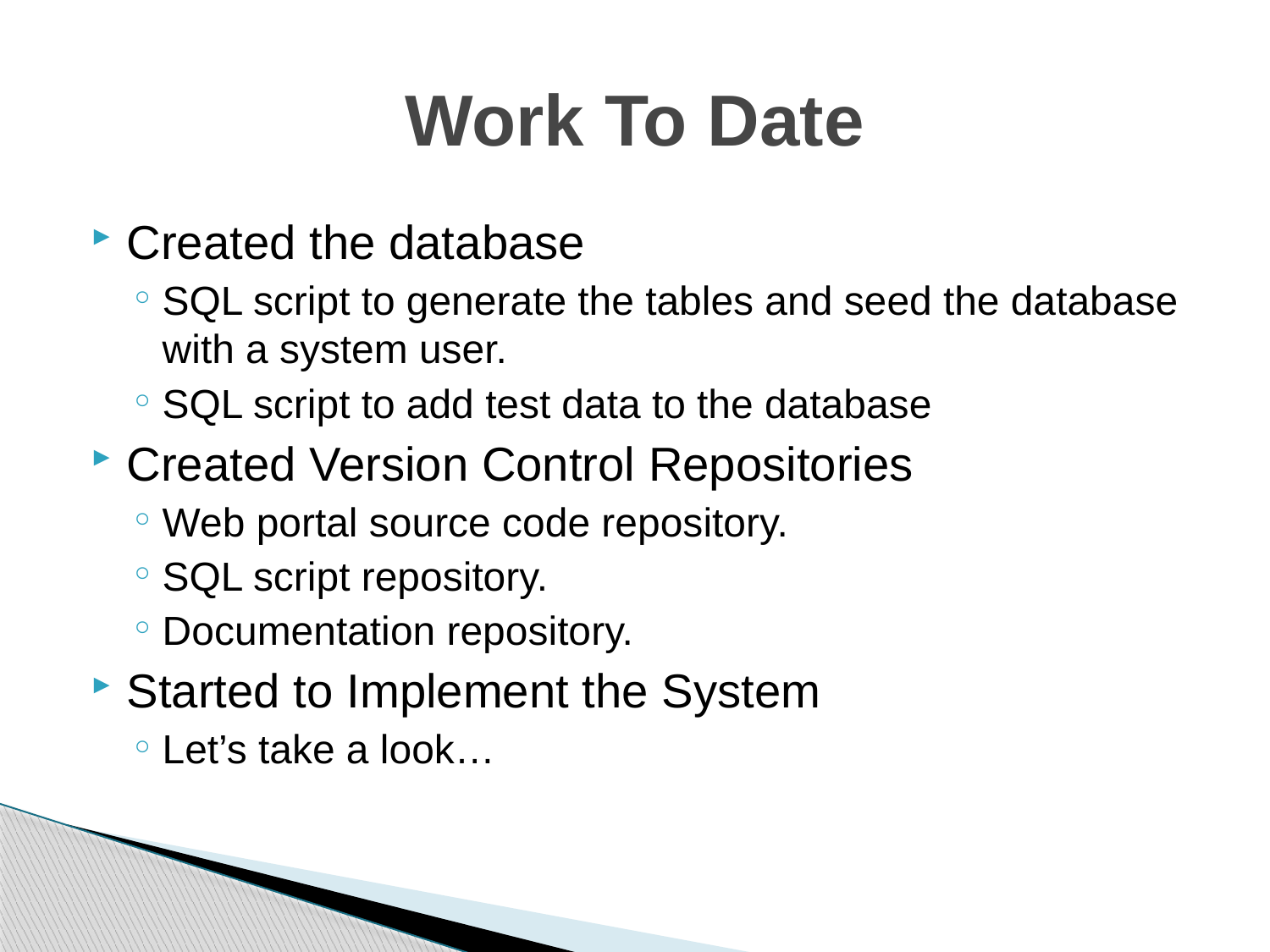

# Work To Date
Created the database
SQL script to generate the tables and seed the database with a system user.
SQL script to add test data to the database
Created Version Control Repositories
Web portal source code repository.
SQL script repository.
Documentation repository.
Started to Implement the System
Let’s take a look…